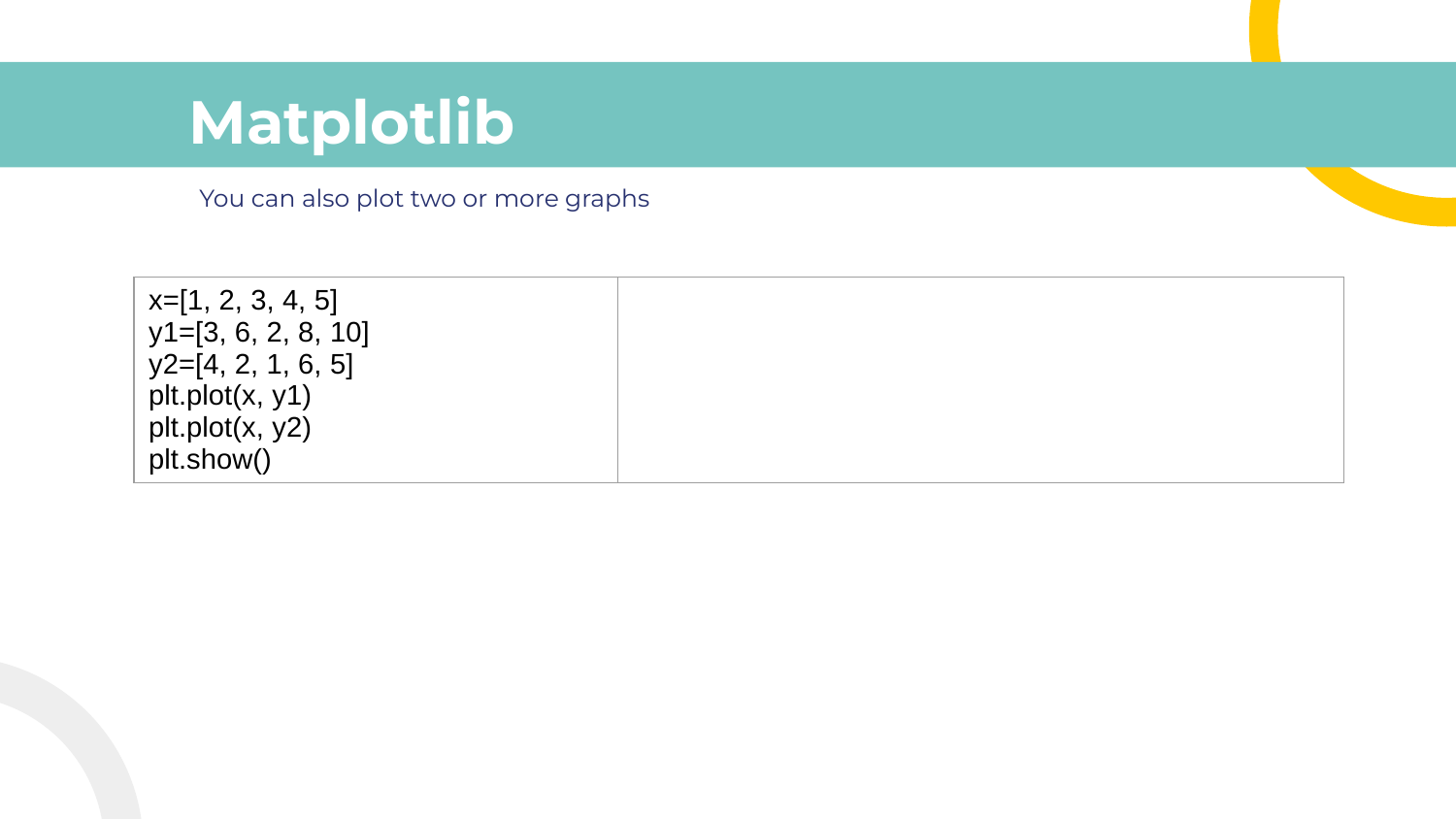

# Matplotlib
You can also plot two or more graphs
| x=[1, 2, 3, 4, 5] y1=[3, 6, 2, 8, 10] y2=[4, 2, 1, 6, 5] plt.plot(x, y1) plt.plot(x, y2) plt.show() |  |
| --- | --- |